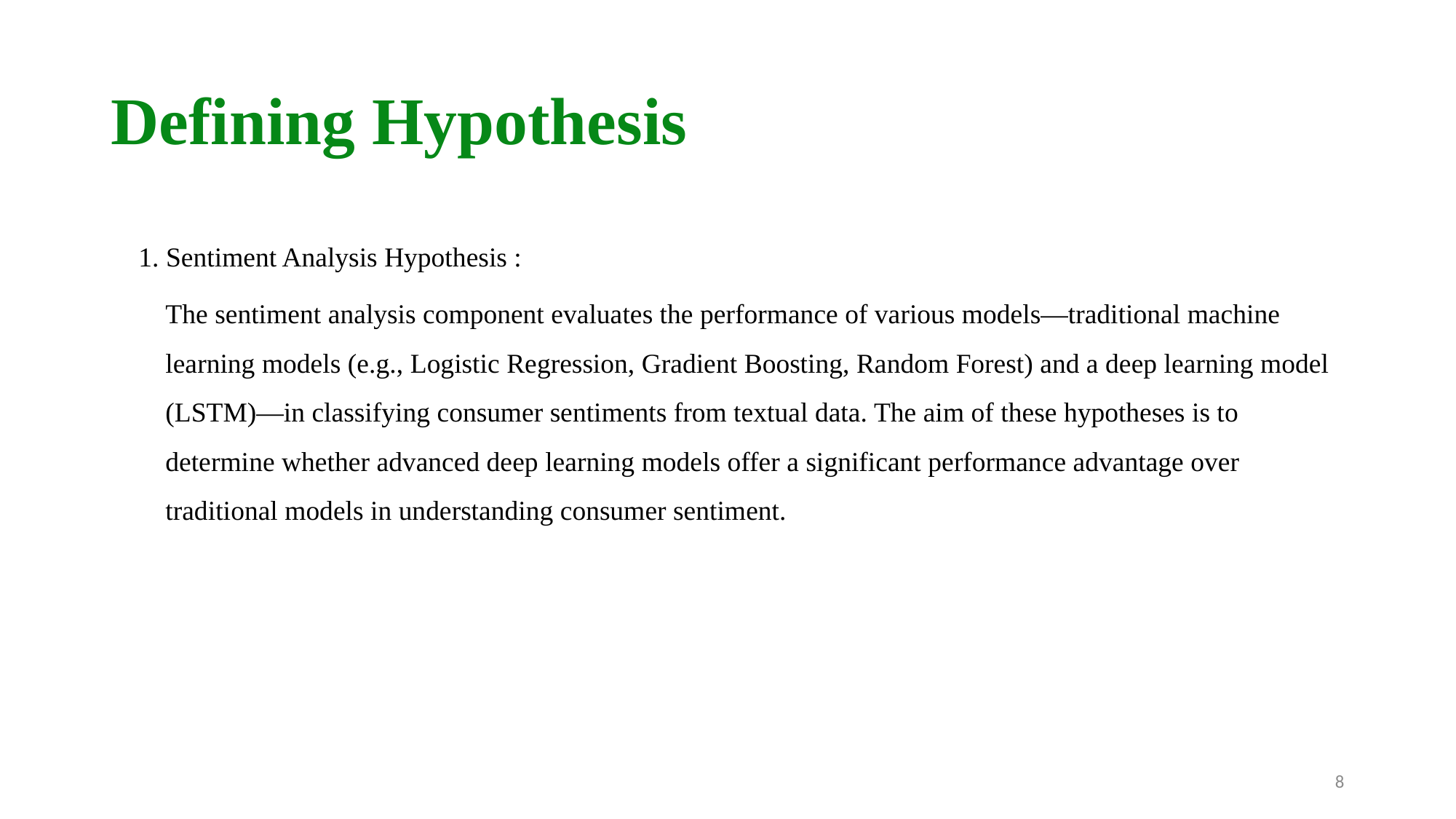

# Defining Hypothesis
    1. Sentiment Analysis Hypothesis :
The sentiment analysis component evaluates the performance of various models—traditional machine learning models (e.g., Logistic Regression, Gradient Boosting, Random Forest) and a deep learning model (LSTM)—in classifying consumer sentiments from textual data. The aim of these hypotheses is to determine whether advanced deep learning models offer a significant performance advantage over traditional models in understanding consumer sentiment.

8